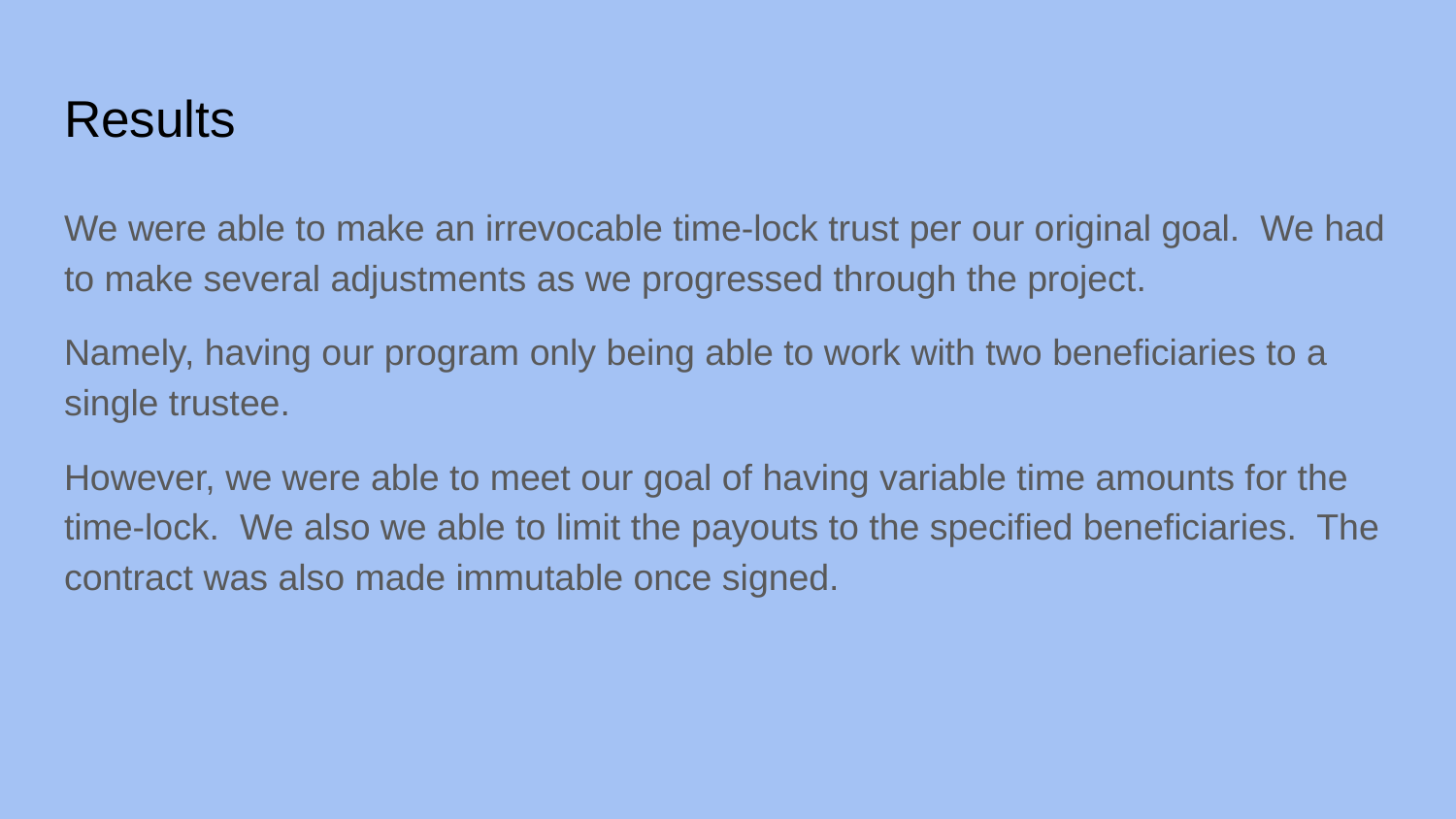

# Results
We were able to make an irrevocable time-lock trust per our original goal.  We had to make several adjustments as we progressed through the project.
Namely, having our program only being able to work with two beneficiaries to a single trustee.
However, we were able to meet our goal of having variable time amounts for the time-lock.  We also we able to limit the payouts to the specified beneficiaries.  The contract was also made immutable once signed.